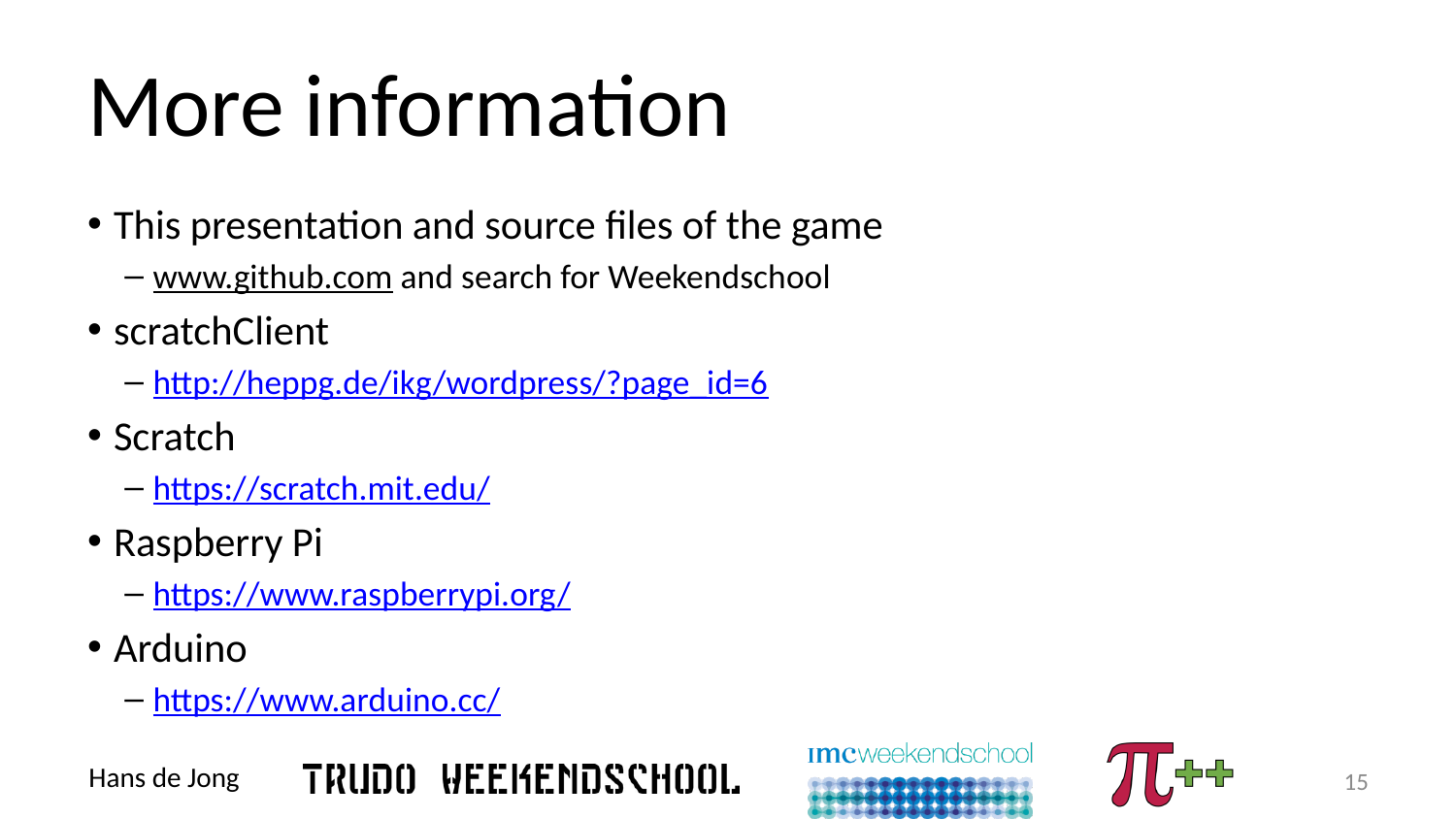

# More information
This presentation and source files of the game
www.github.com and search for Weekendschool
scratchClient
http://heppg.de/ikg/wordpress/?page_id=6
Scratch
https://scratch.mit.edu/
Raspberry Pi
https://www.raspberrypi.org/
Arduino
https://www.arduino.cc/
15